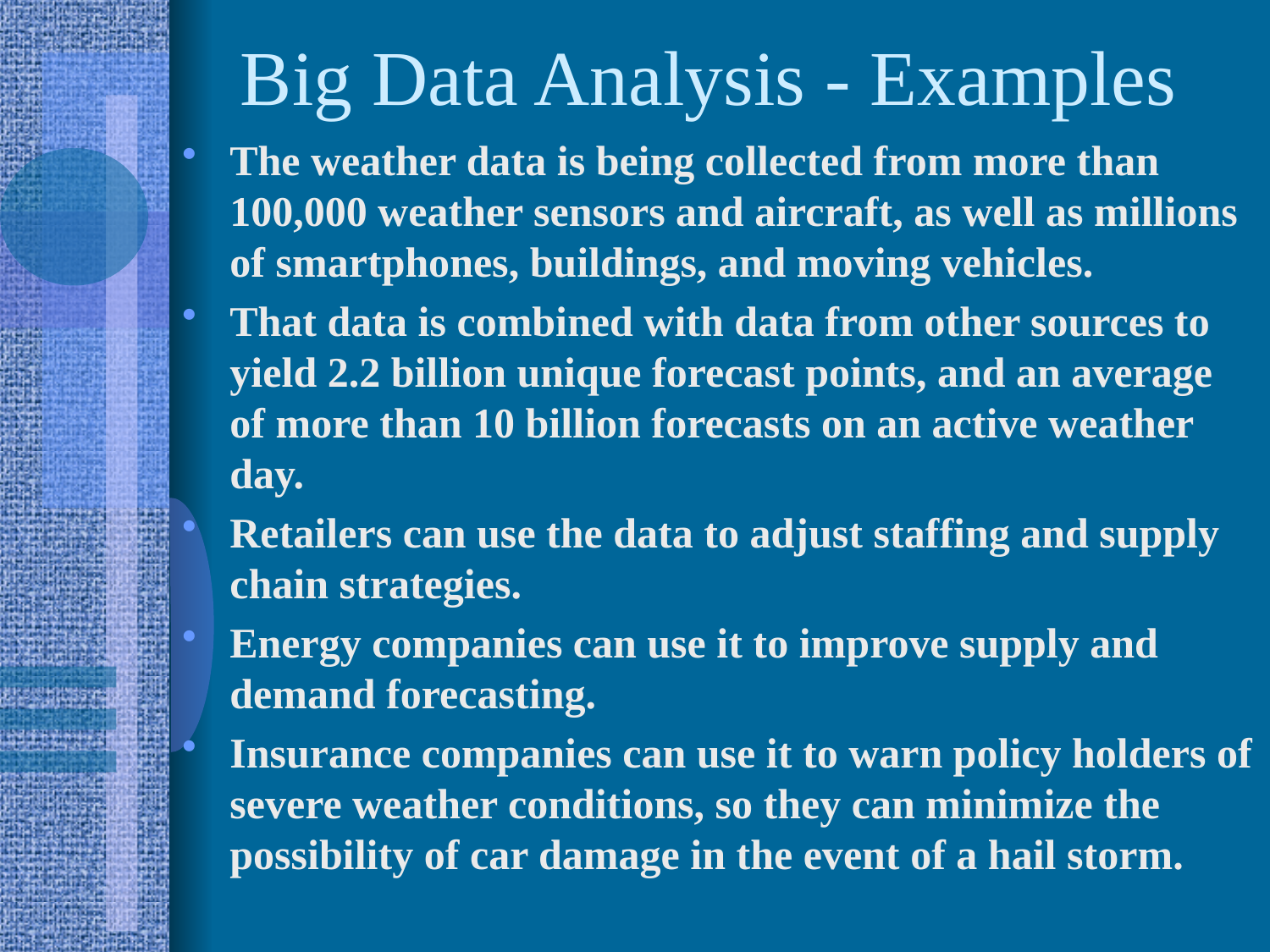

# Big Data Analysis - Examples
The weather data is being collected from more than 100,000 weather sensors and aircraft, as well as millions of smartphones, buildings, and moving vehicles.
That data is combined with data from other sources to yield 2.2 billion unique forecast points, and an average of more than 10 billion forecasts on an active weather day.
Retailers can use the data to adjust staffing and supply chain strategies.
Energy companies can use it to improve supply and demand forecasting.
Insurance companies can use it to warn policy holders of severe weather conditions, so they can minimize the possibility of car damage in the event of a hail storm.